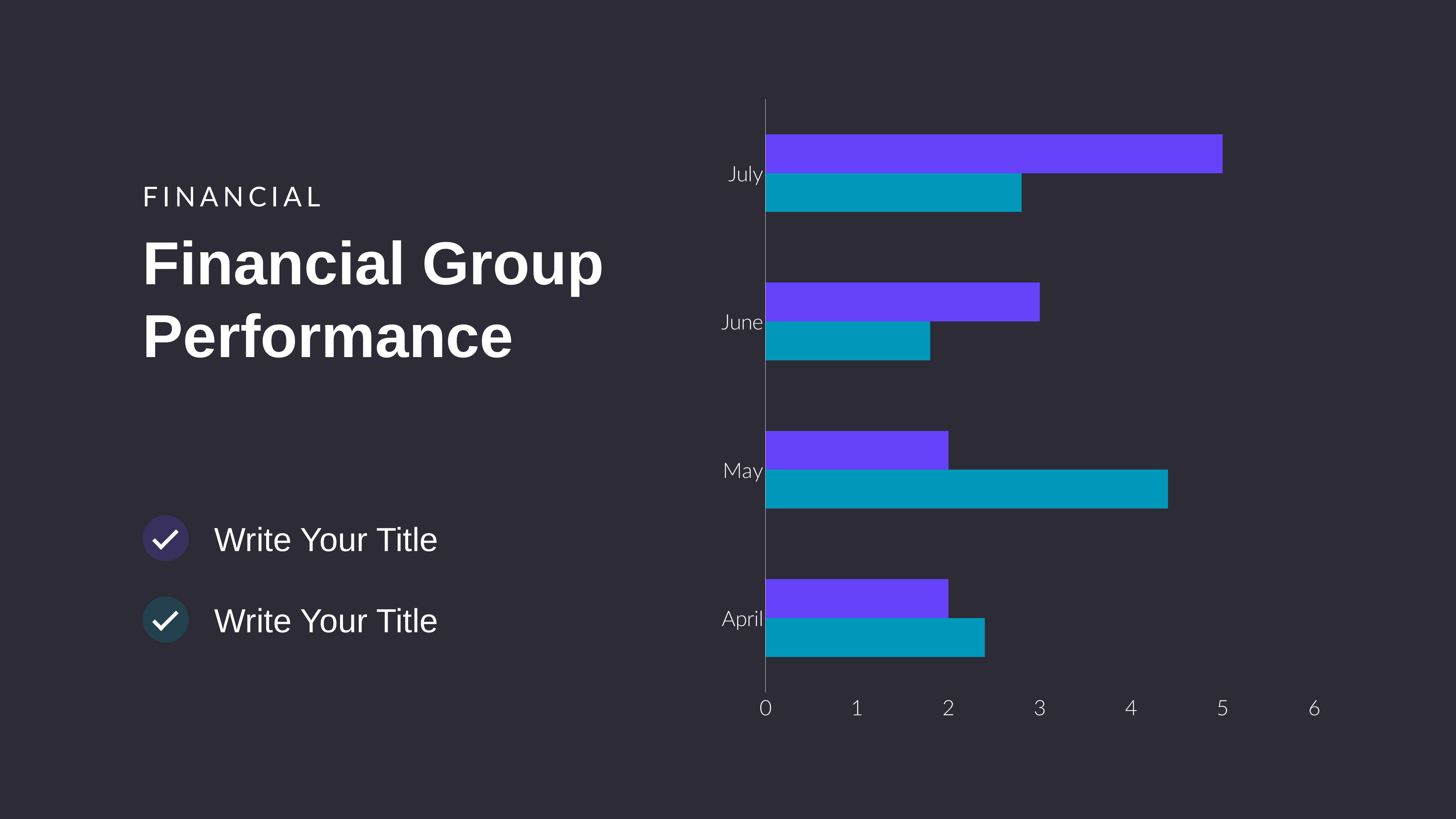

### Chart

| Category | Series 2 | Series 3 |
|---|---|---|
| April | 2.4 | 2.0 |
| May | 4.4 | 2.0 |
| June | 1.8 | 3.0 |
| July | 2.8 | 5.0 |
FINANCIAL
Financial Group Performance
Write Your Title

Write Your Title